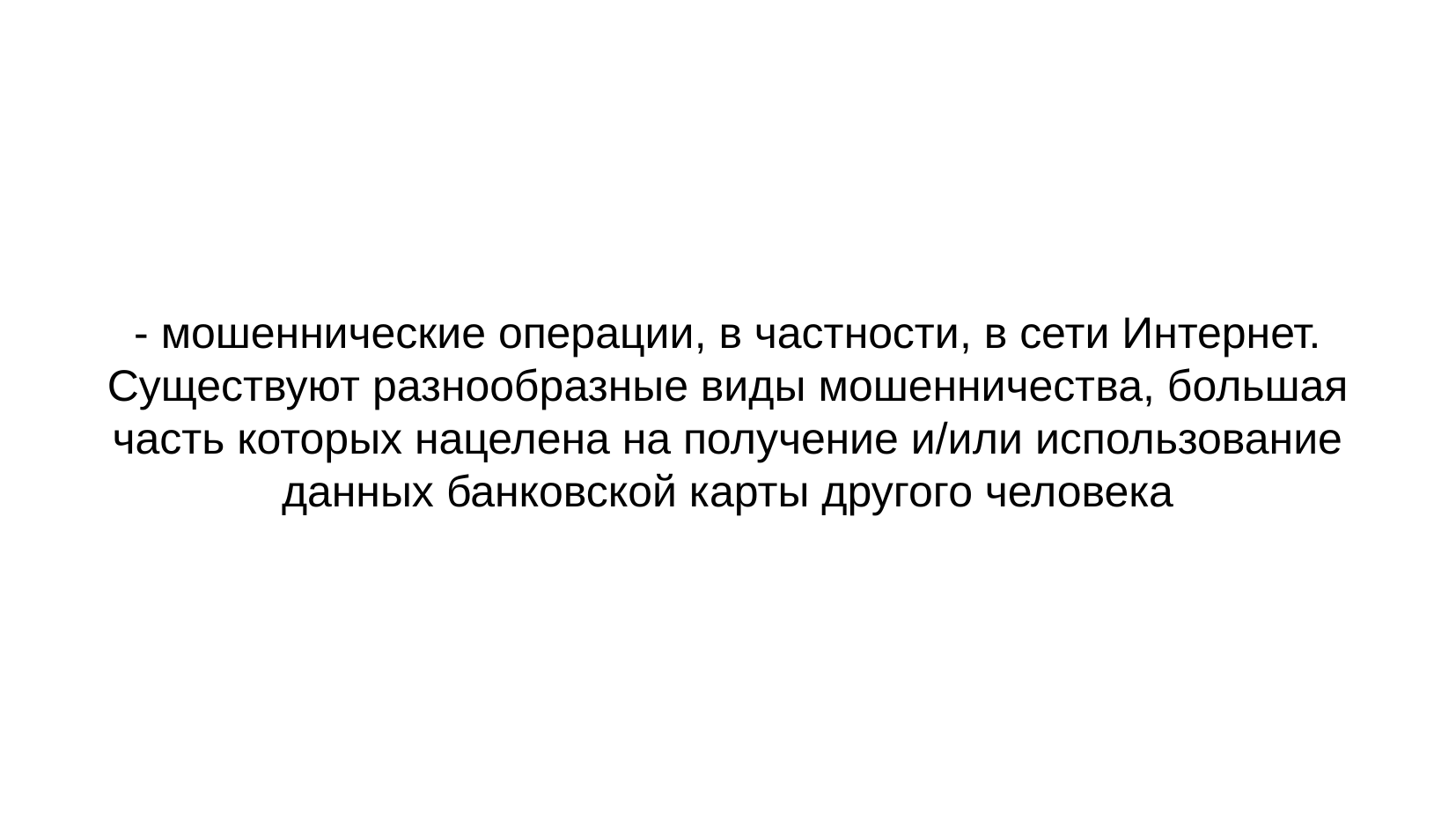

# - мошеннические операции, в частности, в сети Интернет. Существуют разнообразные виды мошенничества, большая часть которых нацелена на получение и/или использование данных банковской карты другого человека